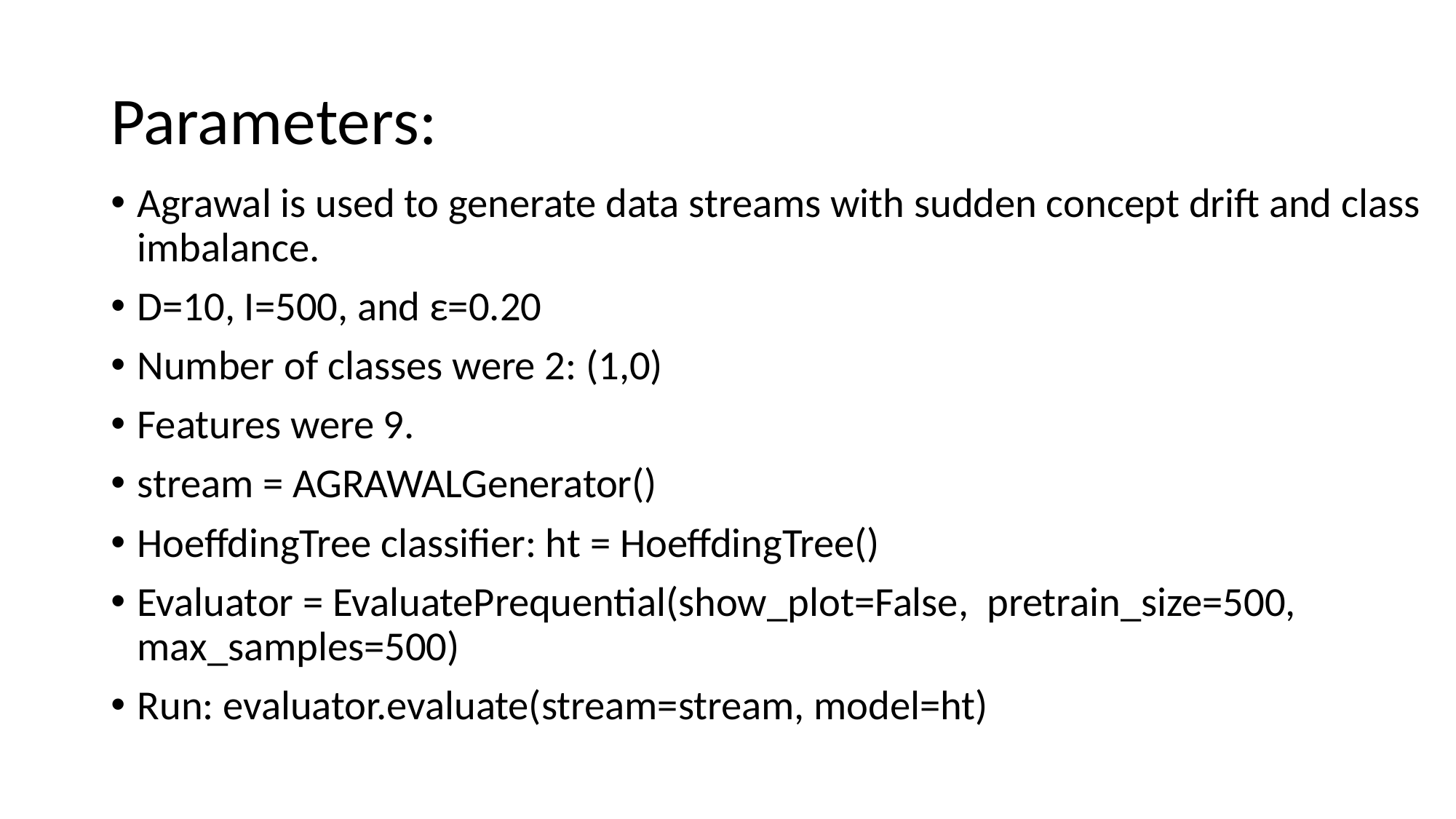

# Parameters:
Agrawal is used to generate data streams with sudden concept drift and class imbalance.
D=10, I=500, and ε=0.20
Number of classes were 2: (1,0)
Features were 9.
stream = AGRAWALGenerator()
HoeffdingTree classifier: ht = HoeffdingTree()
Evaluator = EvaluatePrequential(show_plot=False,  pretrain_size=500, max_samples=500)
Run: evaluator.evaluate(stream=stream, model=ht)